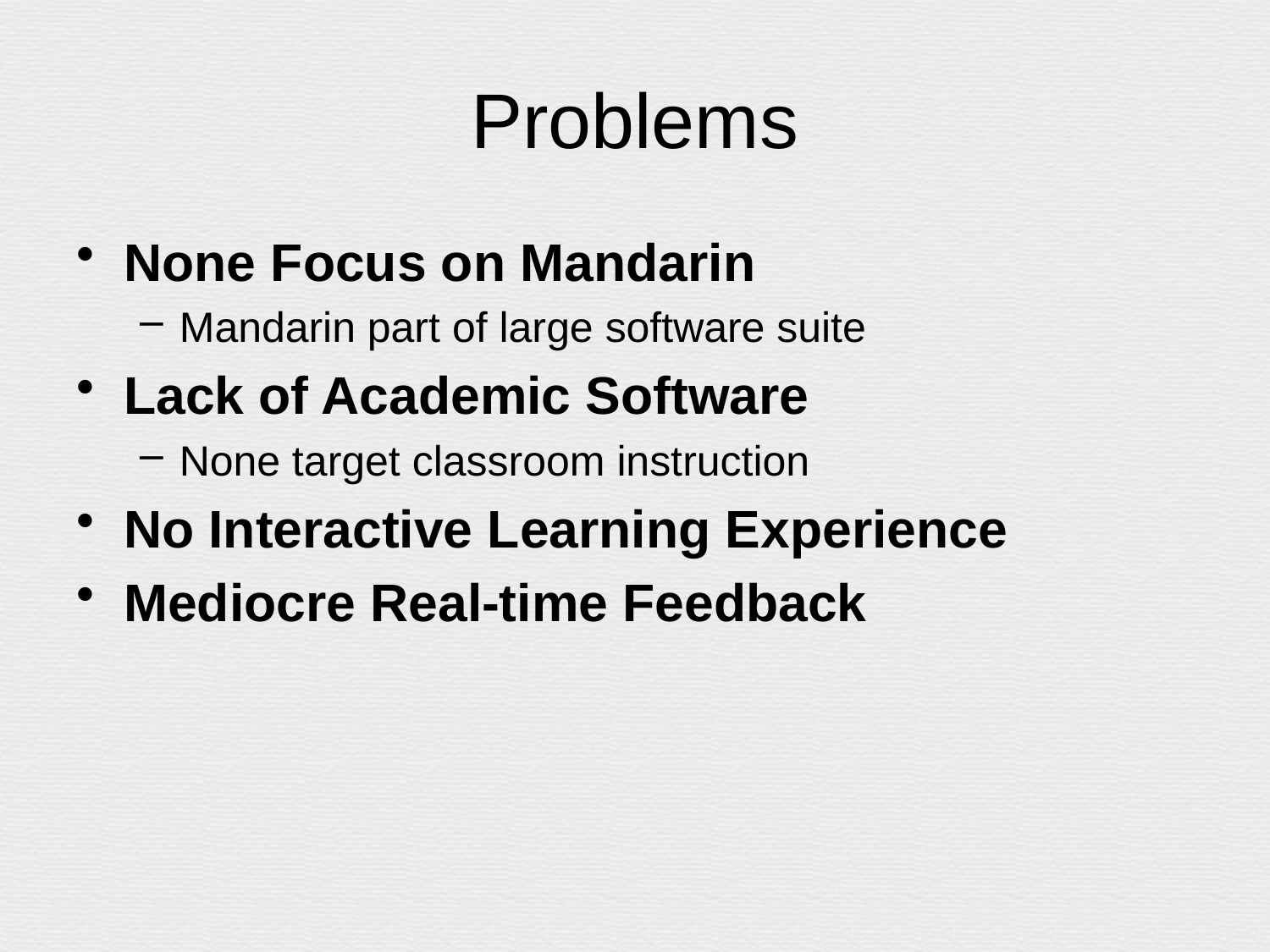

# Problems
None Focus on Mandarin
Mandarin part of large software suite
Lack of Academic Software
None target classroom instruction
No Interactive Learning Experience
Mediocre Real-time Feedback